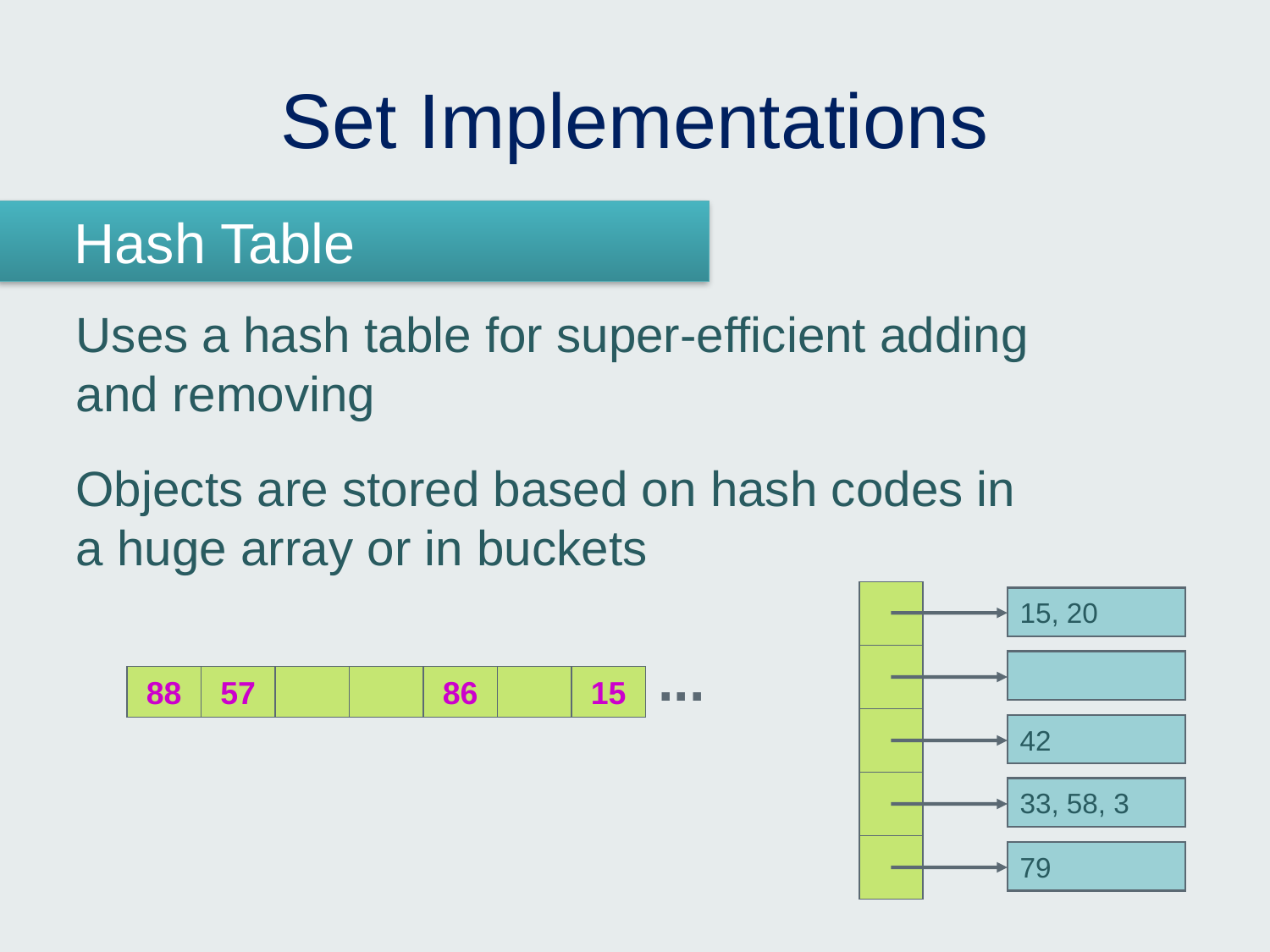

# Set Implementations
Hash Table
Uses a hash table for super-efficient adding and removing
Objects are stored based on hash codes in a huge array or in buckets

15, 20

42

33, 58, 3

79

...
88
57

86

15